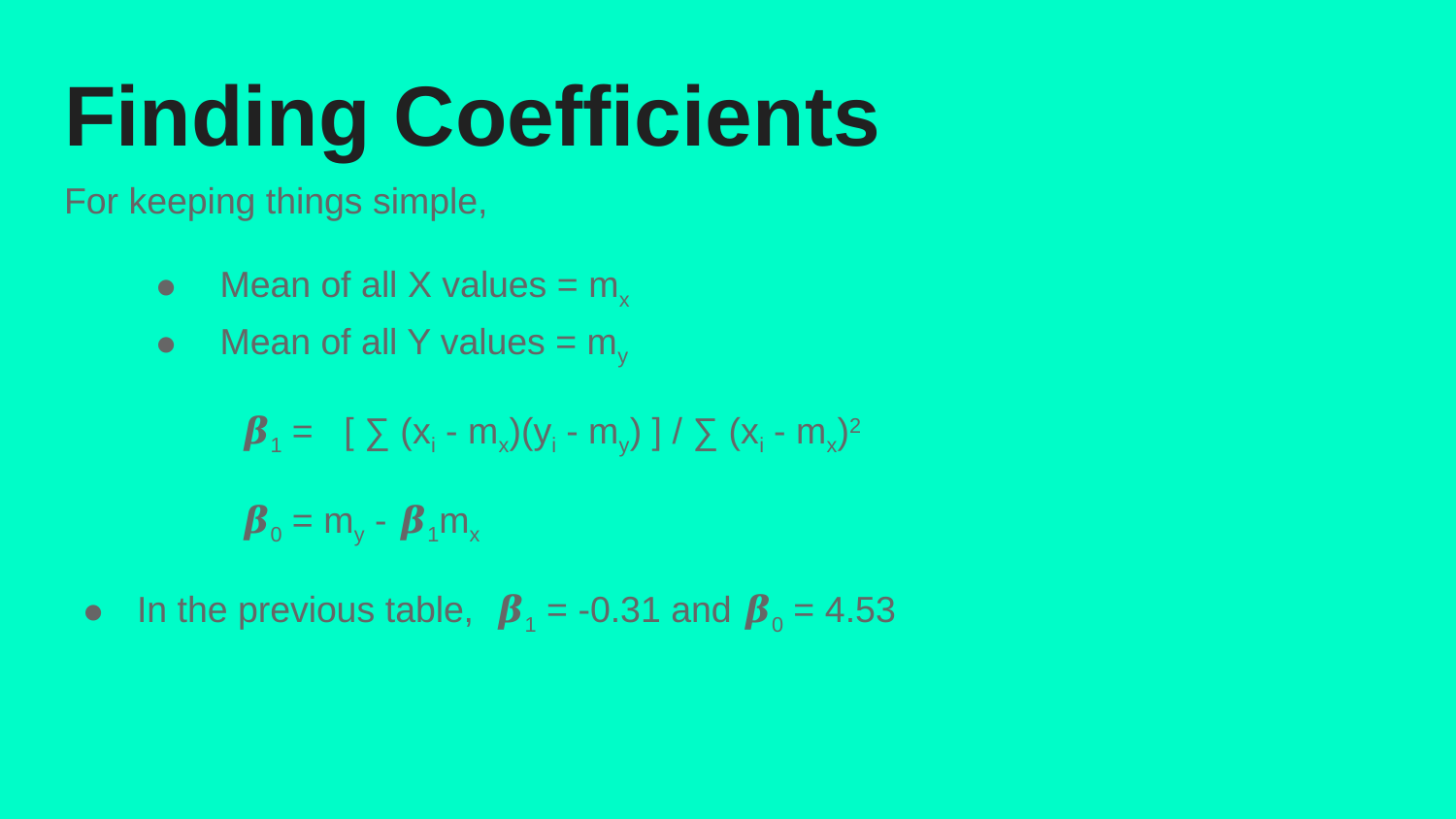

# Finding Coefficients
For keeping things simple,
 Mean of all X values = mx
 Mean of all Y values = my
	   𝜷1 =   [ ∑ (xi - mx)(yi - my) ] / ∑ (xi - mx)2
	   𝜷0 = my - 𝜷1mx
In the previous table,  𝜷1 = -0.31 and 𝜷0 = 4.53